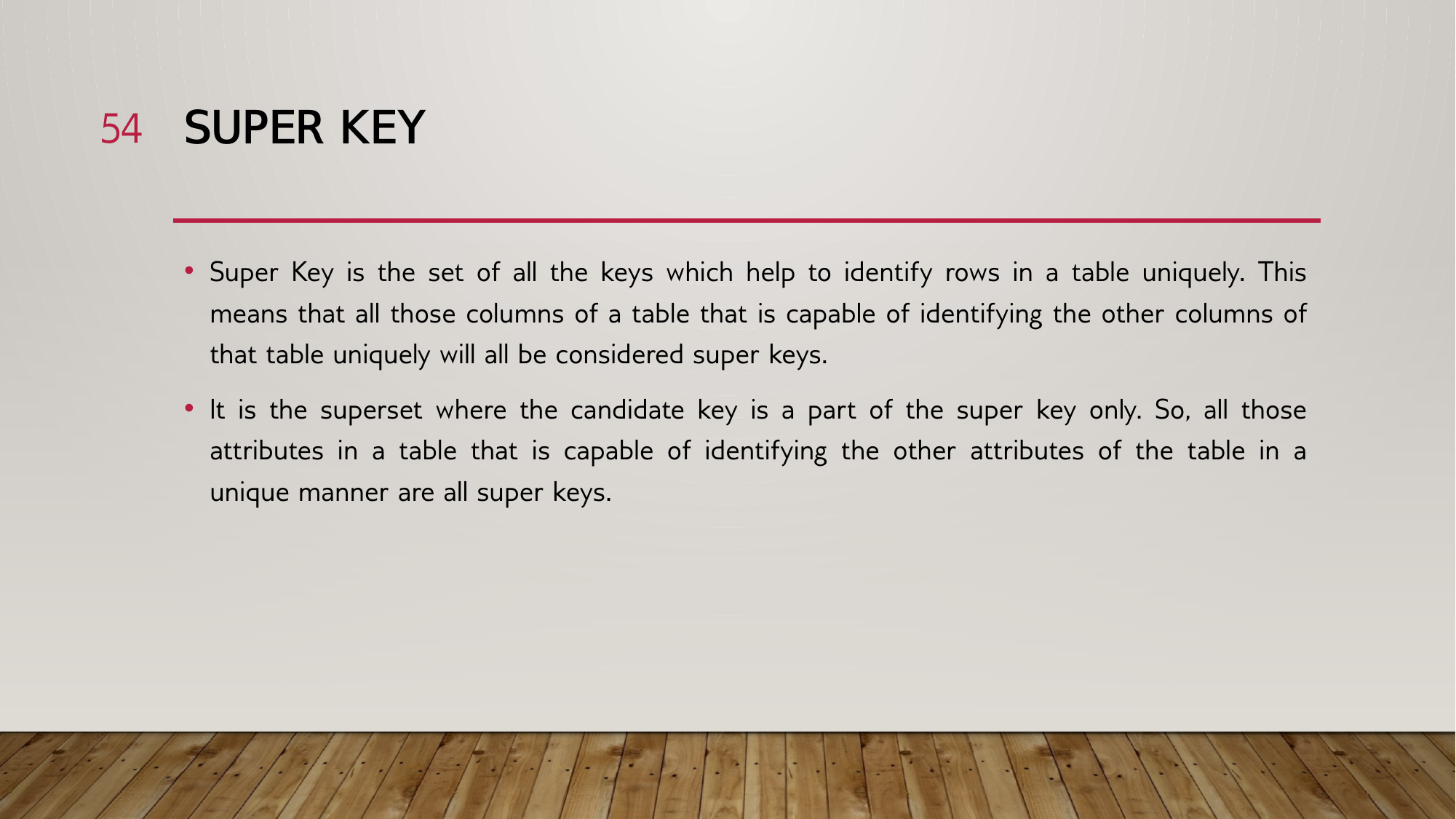

54
# Super Key
Super Key is the set of all the keys which help to identify rows in a table uniquely. This means that all those columns of a table that is capable of identifying the other columns of that table uniquely will all be considered super keys.
It is the superset where the candidate key is a part of the super key only. So, all those attributes in a table that is capable of identifying the other attributes of the table in a unique manner are all super keys.